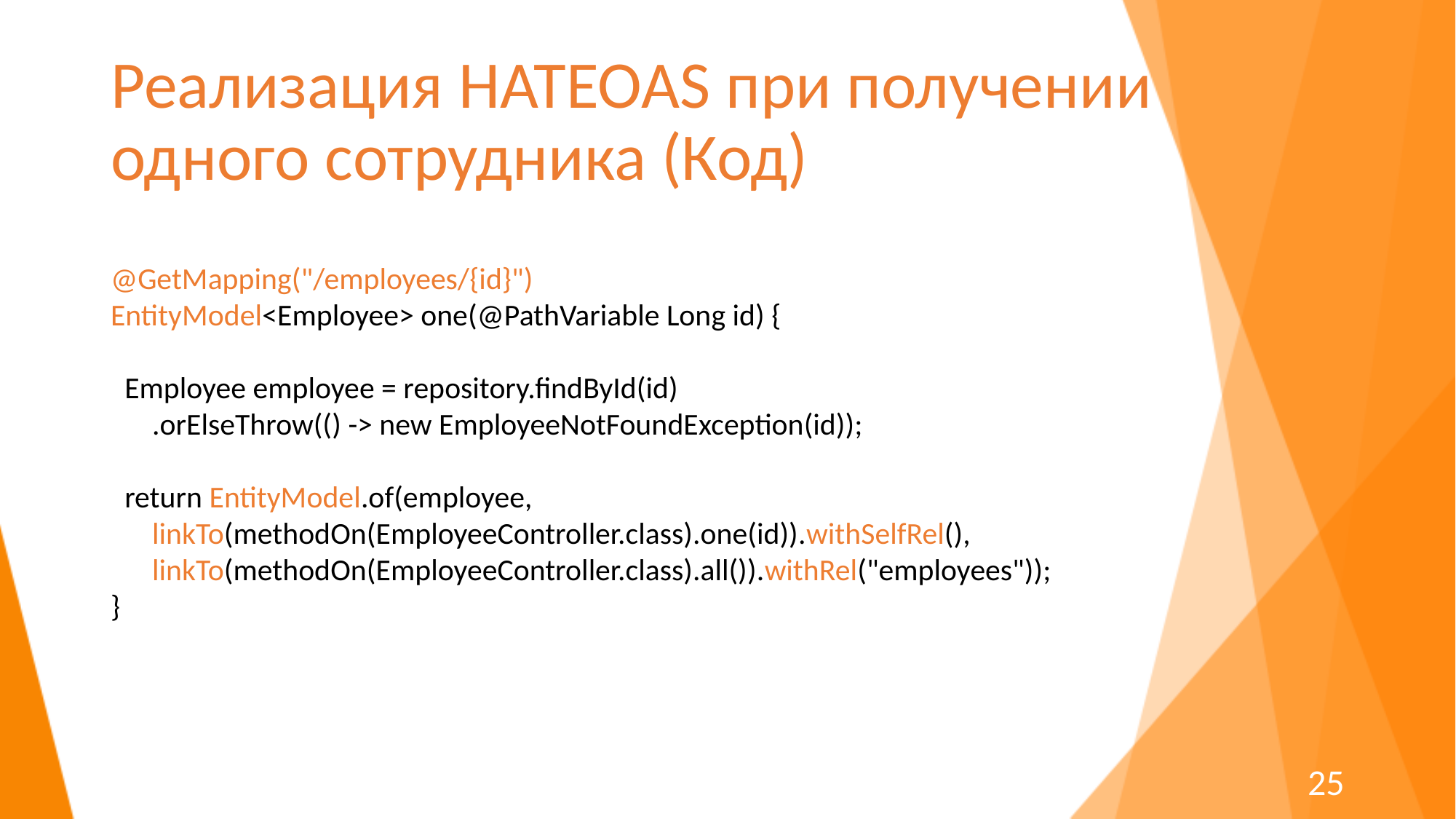

# Реализация HATEOAS при получении одного сотрудника (Код)
@GetMapping("/employees/{id}")
EntityModel<Employee> one(@PathVariable Long id) {

  Employee employee = repository.findById(id)
      .orElseThrow(() -> new EmployeeNotFoundException(id));

  return EntityModel.of(employee,
      linkTo(methodOn(EmployeeController.class).one(id)).withSelfRel(),
      linkTo(methodOn(EmployeeController.class).all()).withRel("employees"));
}
25